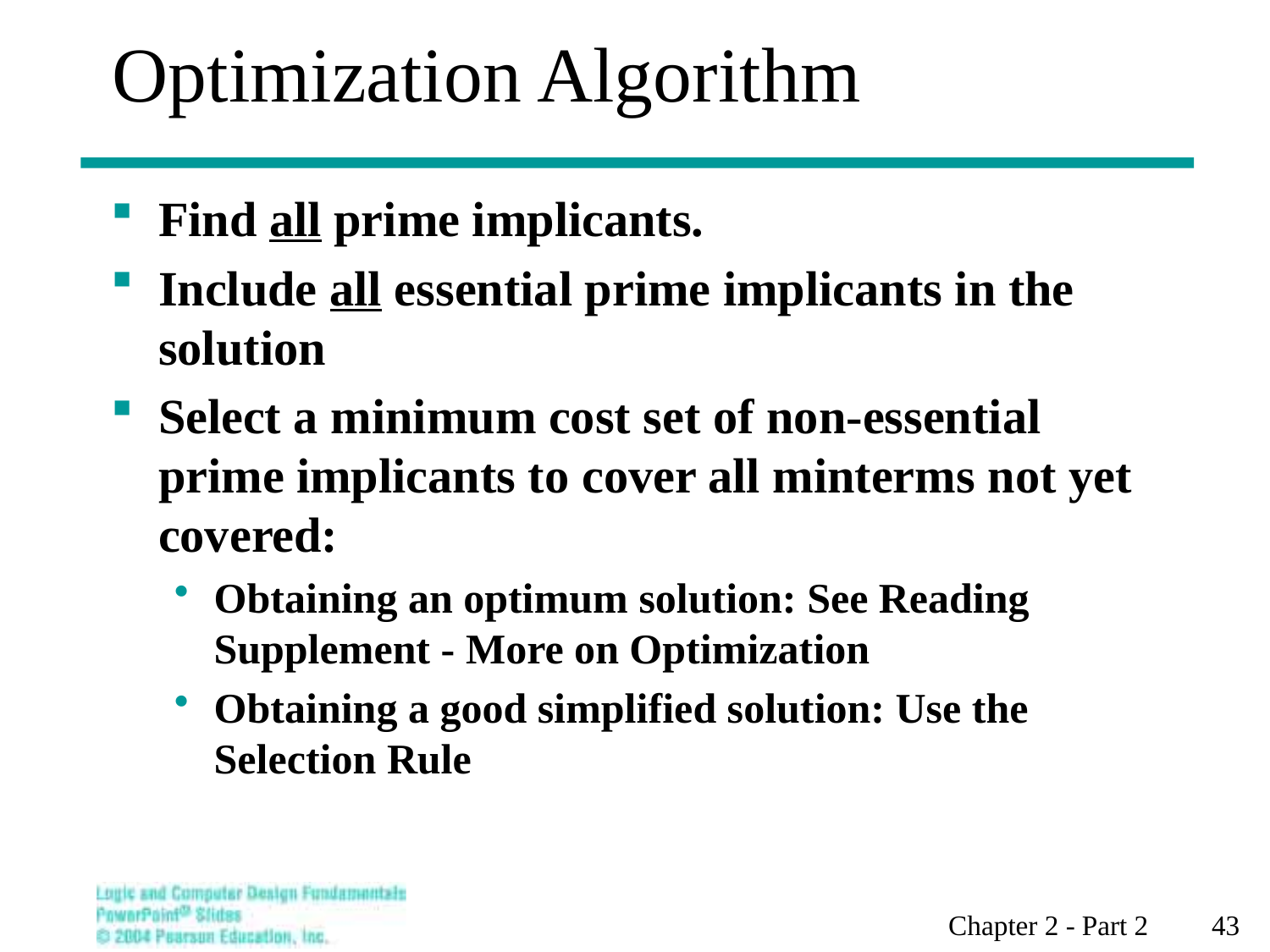

# Optimization Algorithm
Find all prime implicants.
Include all essential prime implicants in the solution
Select a minimum cost set of non-essential prime implicants to cover all minterms not yet covered:
Obtaining an optimum solution: See Reading Supplement - More on Optimization
Obtaining a good simplified solution: Use the Selection Rule
Chapter 2 - Part 2         43